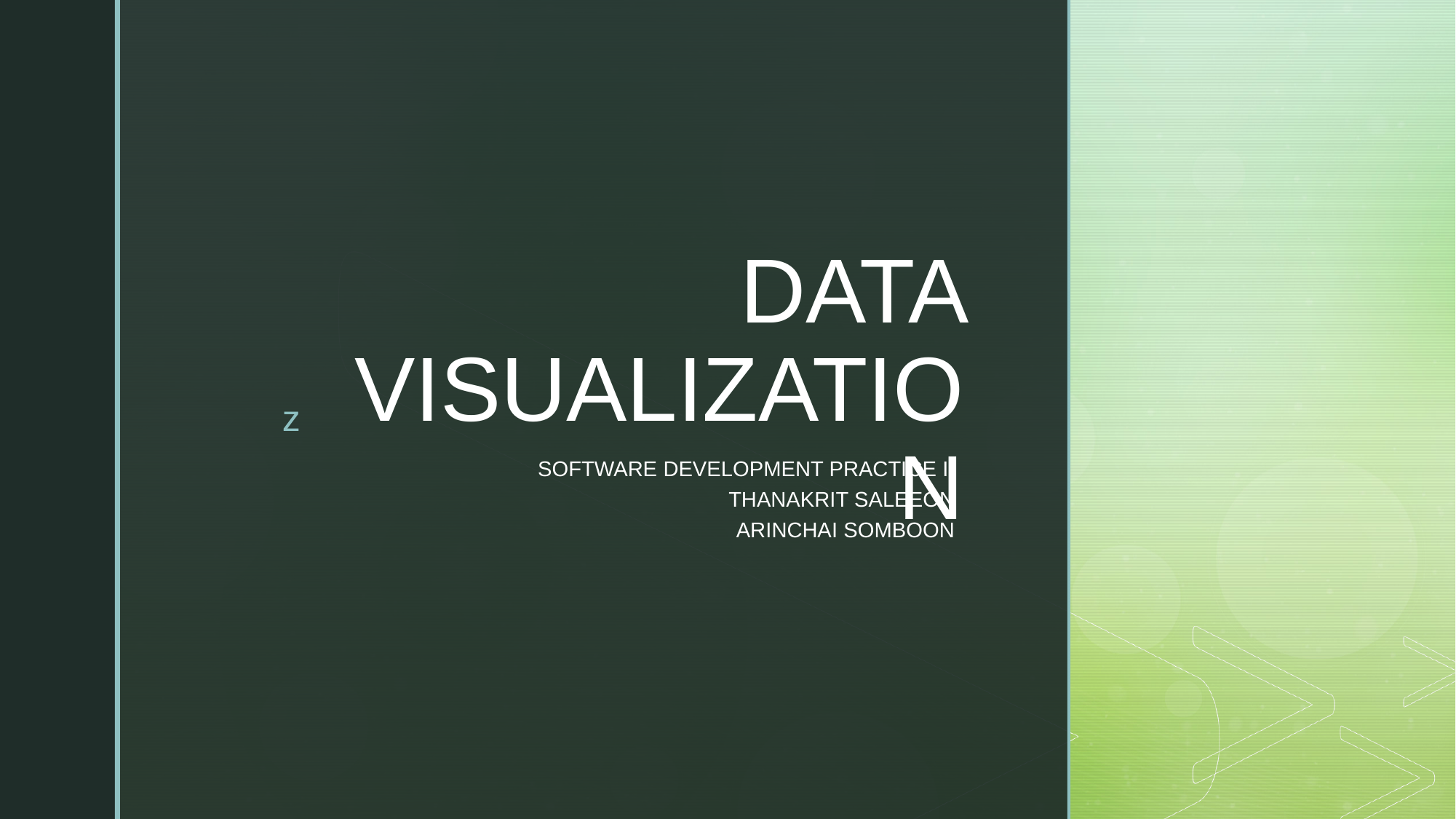

# DATA VISUALIZATION
SOFTWARE DEVELOPMENT PRACTICE II
THANAKRIT SALEEON
ARINCHAI SOMBOON